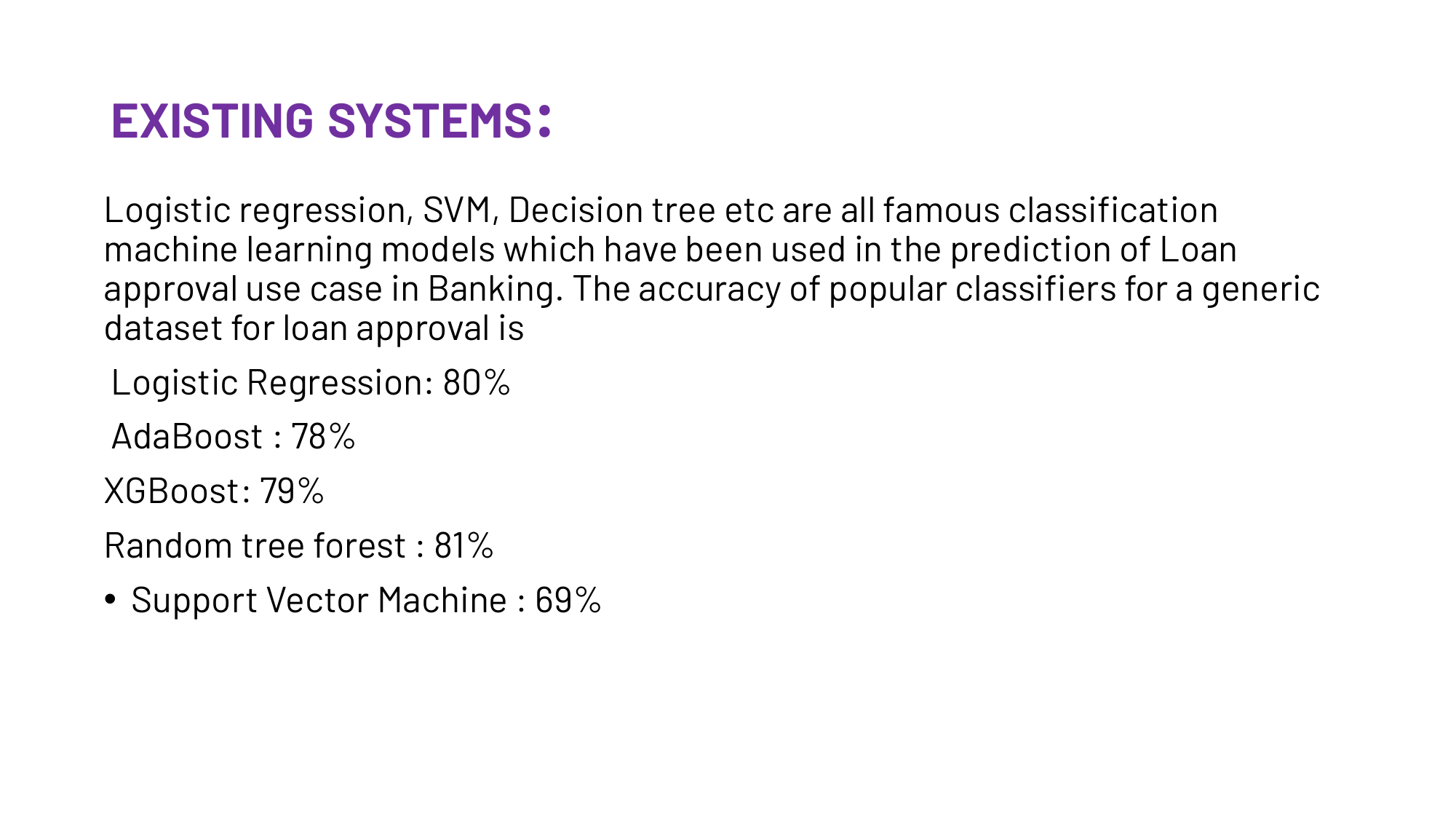

# EXISTING SYSTEMS:
Logistic regression, SVM, Decision tree etc are all famous classification machine learning models which have been used in the prediction of Loan approval use case in Banking. The accuracy of popular classifiers for a generic dataset for loan approval is
 Logistic Regression: 80%
 AdaBoost : 78%
XGBoost: 79%
Random tree forest : 81%
Support Vector Machine : 69%